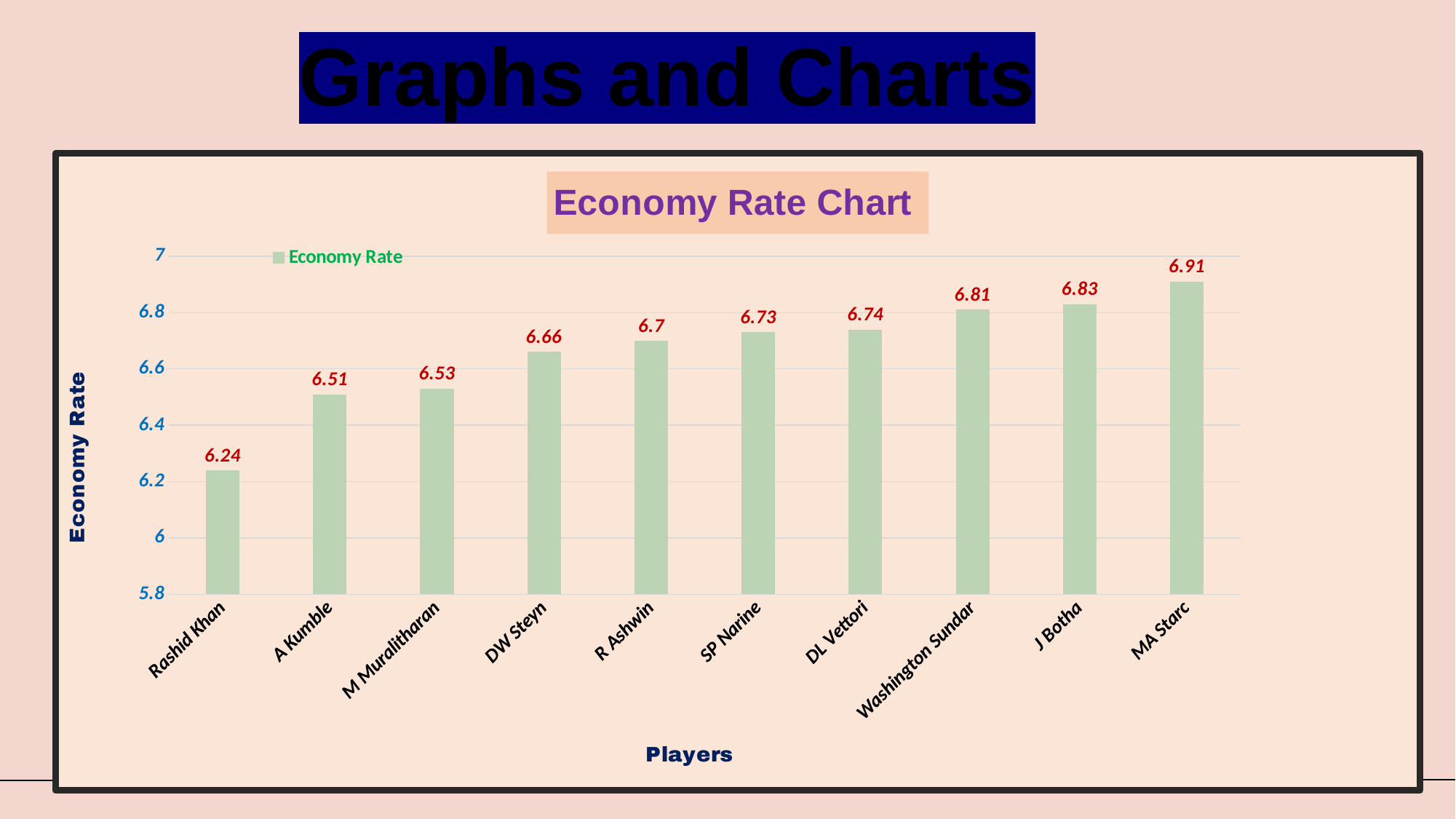

Graphs and Charts

[unsupported chart]

24
Presentation title
20XX